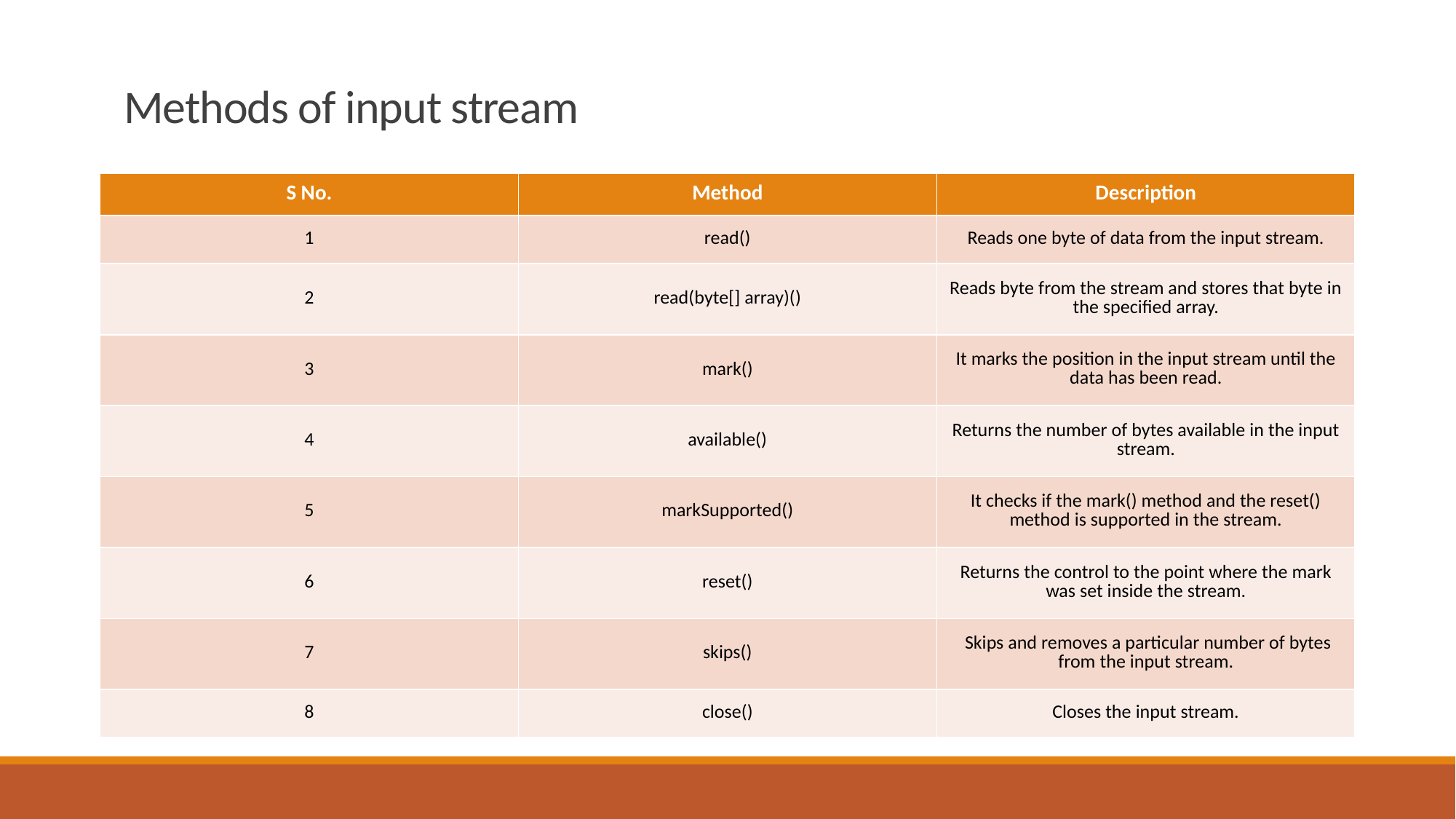

# Methods of input stream
| S No. | Method | Description |
| --- | --- | --- |
| 1 | read() | Reads one byte of data from the input stream. |
| 2 | read(byte[] array)() | Reads byte from the stream and stores that byte in the specified array. |
| 3 | mark() | It marks the position in the input stream until the data has been read. |
| 4 | available() | Returns the number of bytes available in the input stream. |
| 5 | markSupported() | It checks if the mark() method and the reset() method is supported in the stream. |
| 6 | reset() | Returns the control to the point where the mark was set inside the stream. |
| 7 | skips() | Skips and removes a particular number of bytes from the input stream. |
| 8 | close() | Closes the input stream. |